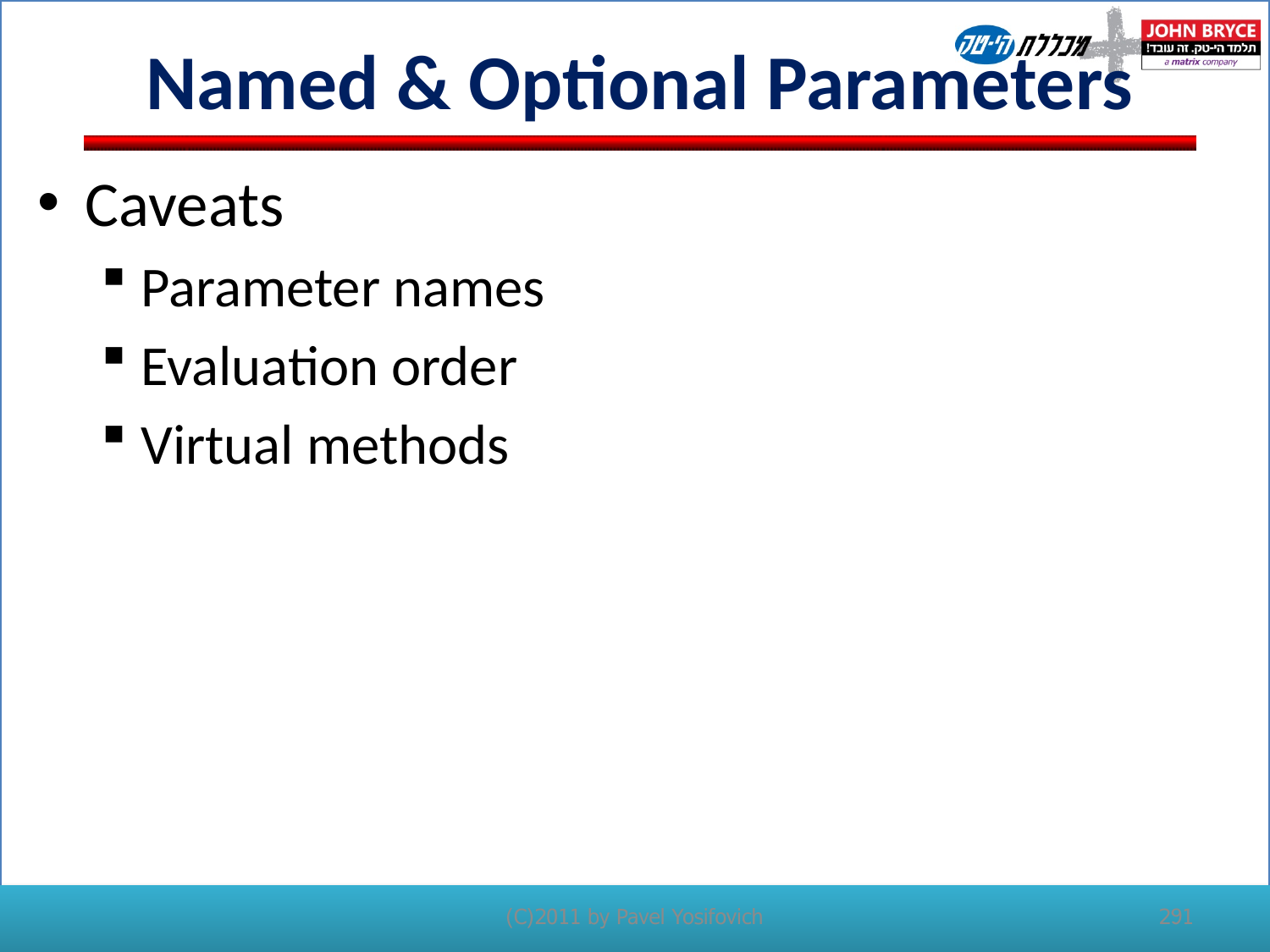

# Named & Optional Parameters
Caveats
Parameter names
Evaluation order
Virtual methods

(C)2011 by Pavel Yosifovich
291